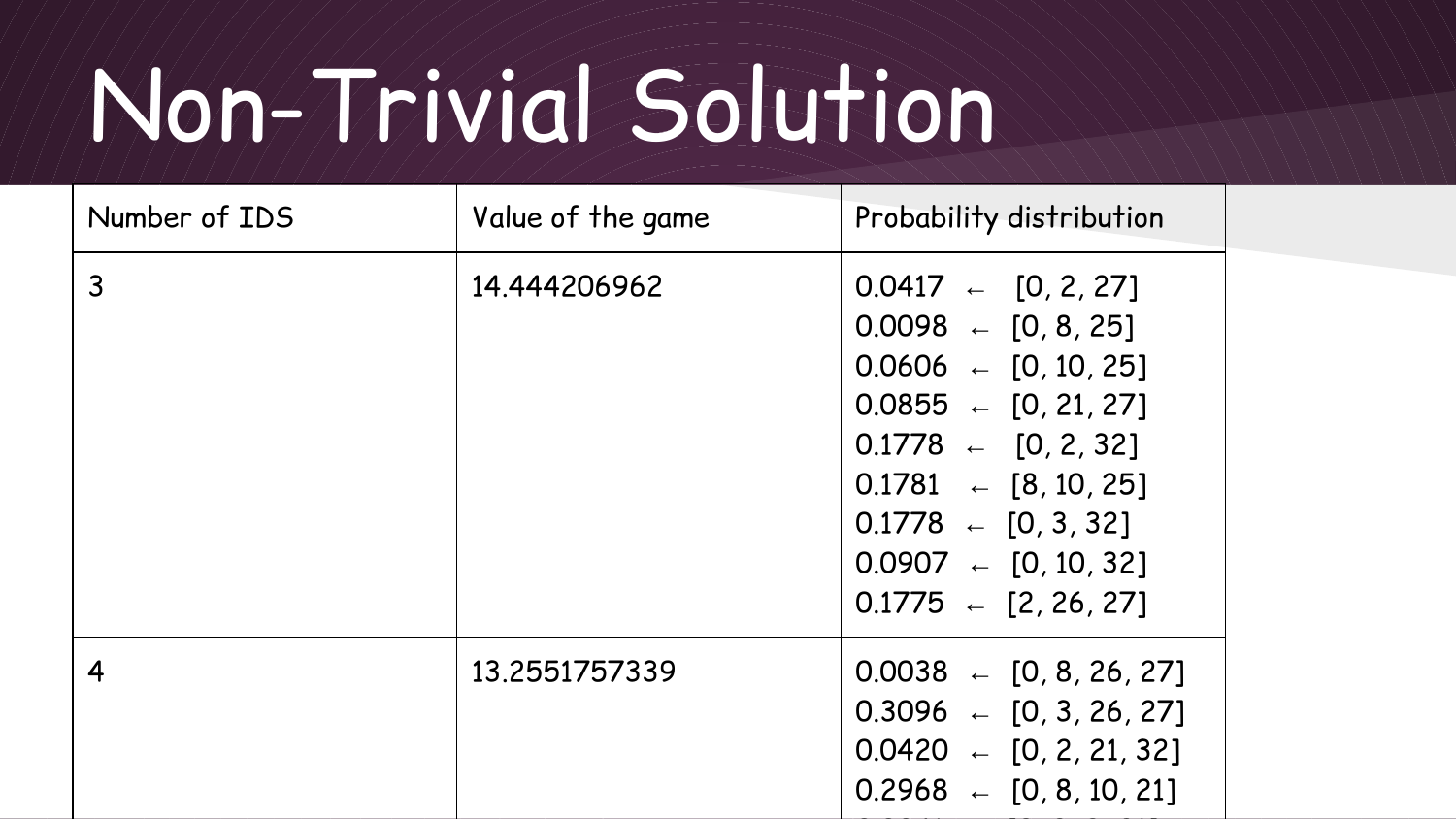

# Non-Trivial Solution
| Number of IDS | Value of the game | Probability distribution |
| --- | --- | --- |
| 3 | 14.444206962 | 0.0417 ← [0, 2, 27] 0.0098 ← [0, 8, 25] 0.0606 ← [0, 10, 25] 0.0855 ← [0, 21, 27] 0.1778 ← [0, 2, 32] 0.1781 ← [8, 10, 25] 0.1778 ← [0, 3, 32] 0.0907 ← [0, 10, 32] 0.1775 ← [2, 26, 27] |
| 4 | 13.2551757339 | 0.0038 ← [0, 8, 26, 27] 0.3096 ← [0, 3, 26, 27] 0.0420 ← [0, 2, 21, 32] 0.2968 ← [0, 8, 10, 21] 0.0241 ← [0, 2, 8, 21] 0.0908 ← [0, 2, 3, 21] 0.2325 ← [31, 32, 33, 34] |